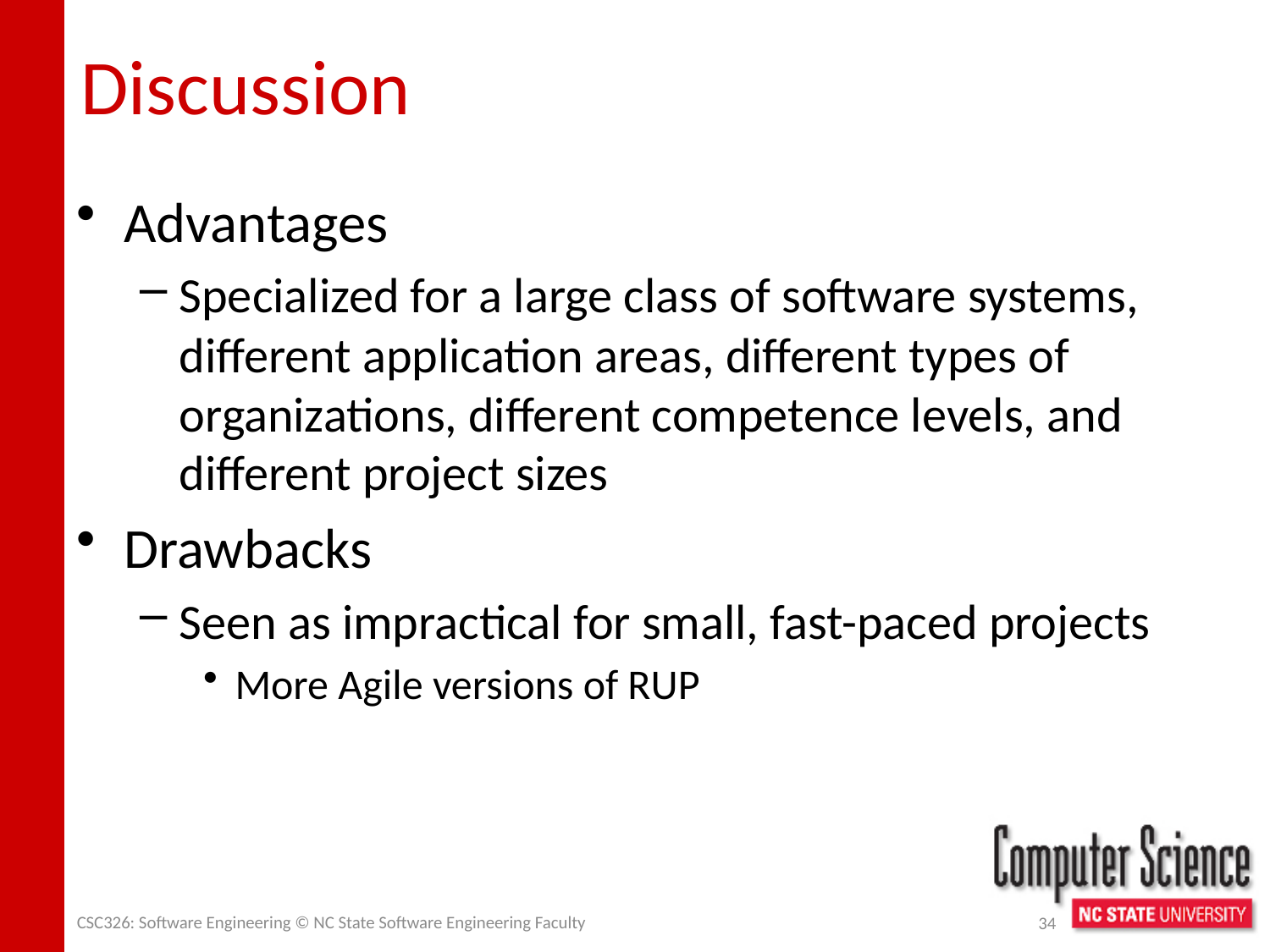

# Discussion
Advantages
Specialized for a large class of software systems, different application areas, different types of organizations, different competence levels, and different project sizes
Drawbacks
Seen as impractical for small, fast-paced projects
More Agile versions of RUP

CSC326: Software Engineering © NC State Software Engineering Faculty
34